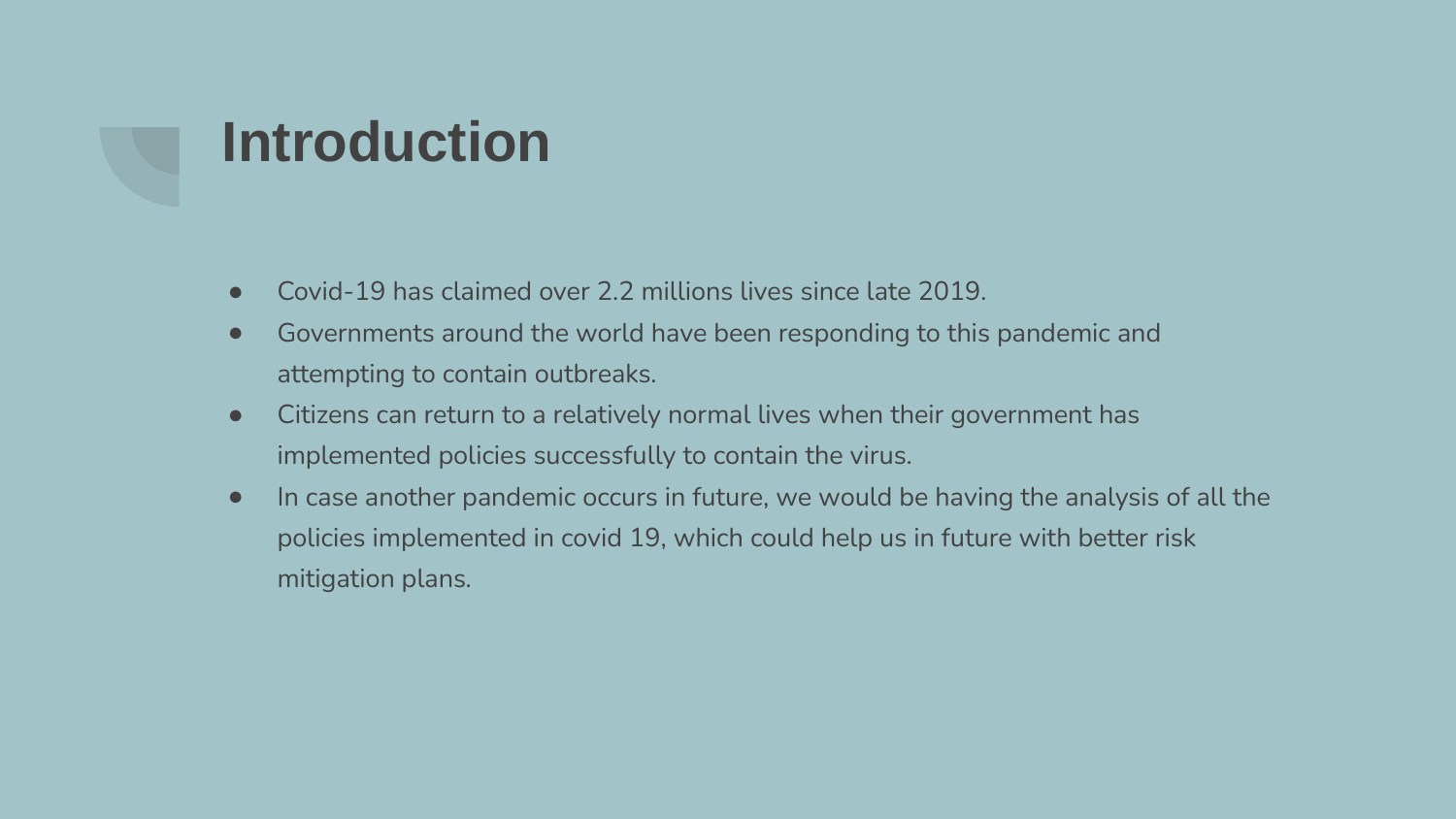

# Introduction
Covid-19 has claimed over 2.2 millions lives since late 2019.
Governments around the world have been responding to this pandemic and attempting to contain outbreaks.
Citizens can return to a relatively normal lives when their government has implemented policies successfully to contain the virus.
In case another pandemic occurs in future, we would be having the analysis of all the policies implemented in covid 19, which could help us in future with better risk mitigation plans.